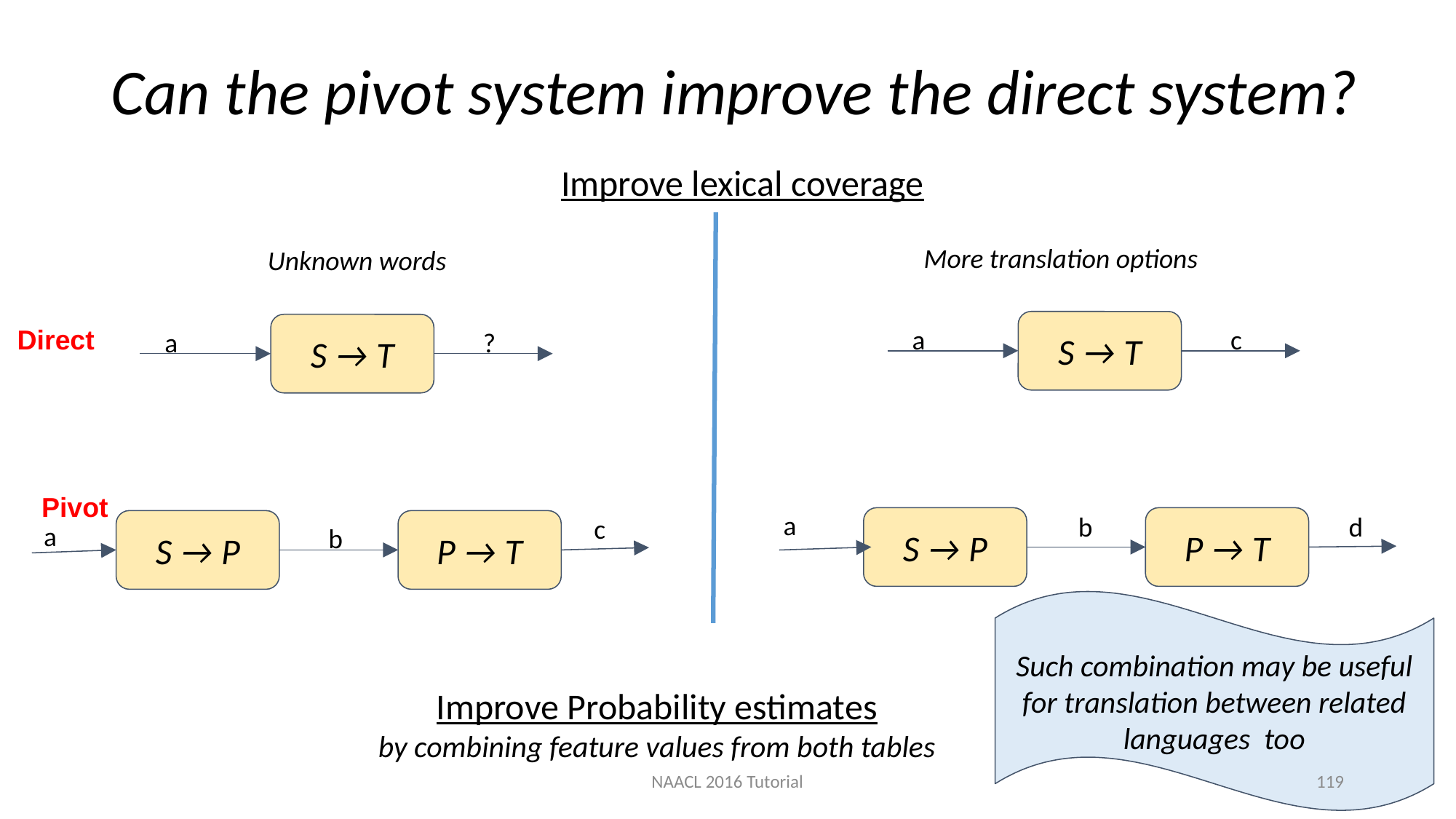

# Can the pivot system improve the direct system?
Improve lexical coverage
More translation options
Unknown words
a
S → T
c
a
S → T
?
Direct
Pivot
a
b
d
c
a
S → P
P → T
S → P
b
P → T

Such combination may be useful for translation between related languages  too

Improve Probability estimates
by combining feature values from both tables
NAACL 2016 Tutorial
119